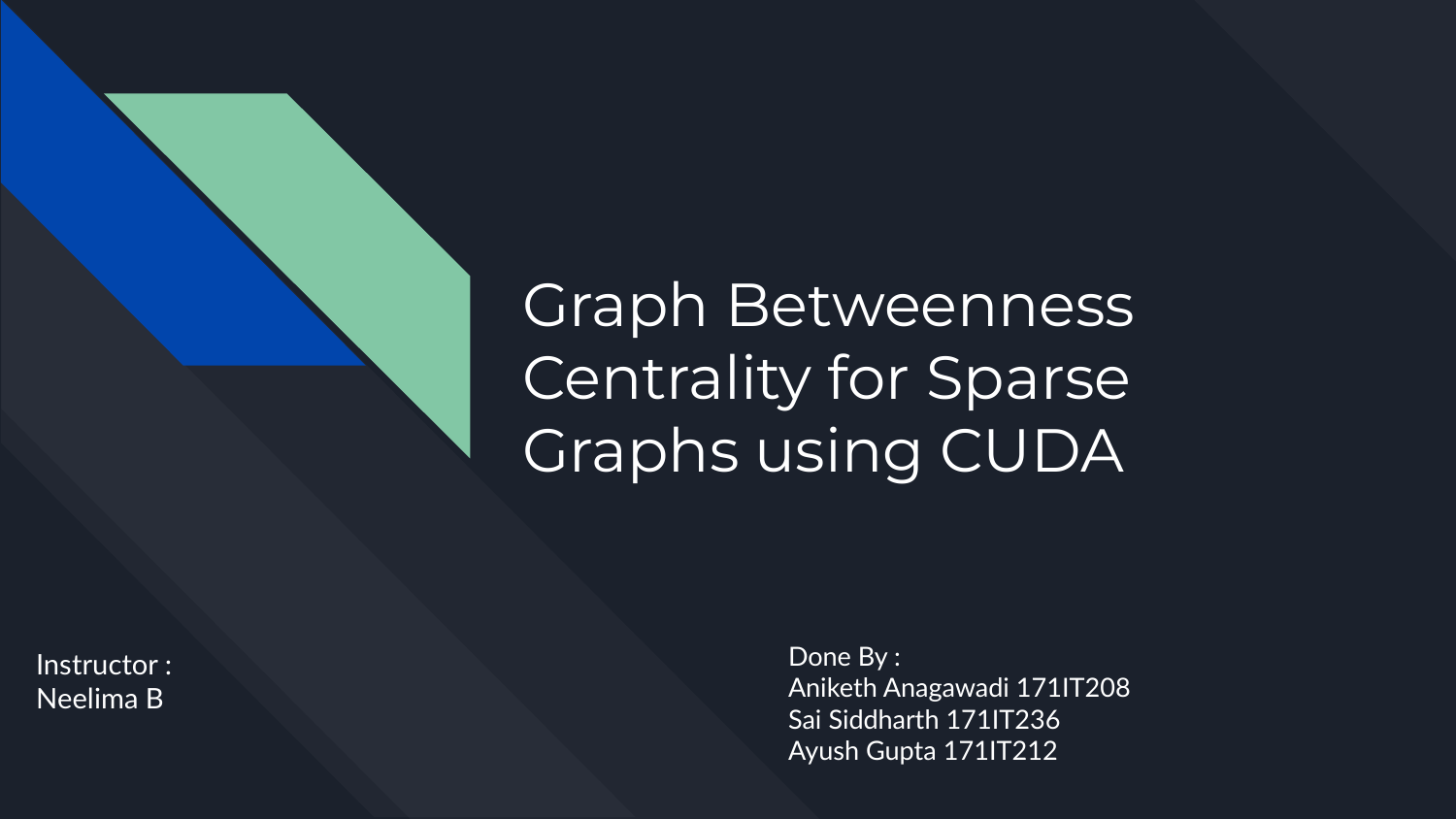

# Graph Betweenness
Centrality for Sparse Graphs using CUDA
Done By :
Aniketh Anagawadi 171IT208
Sai Siddharth 171IT236
Ayush Gupta 171IT212
Instructor :
Neelima B